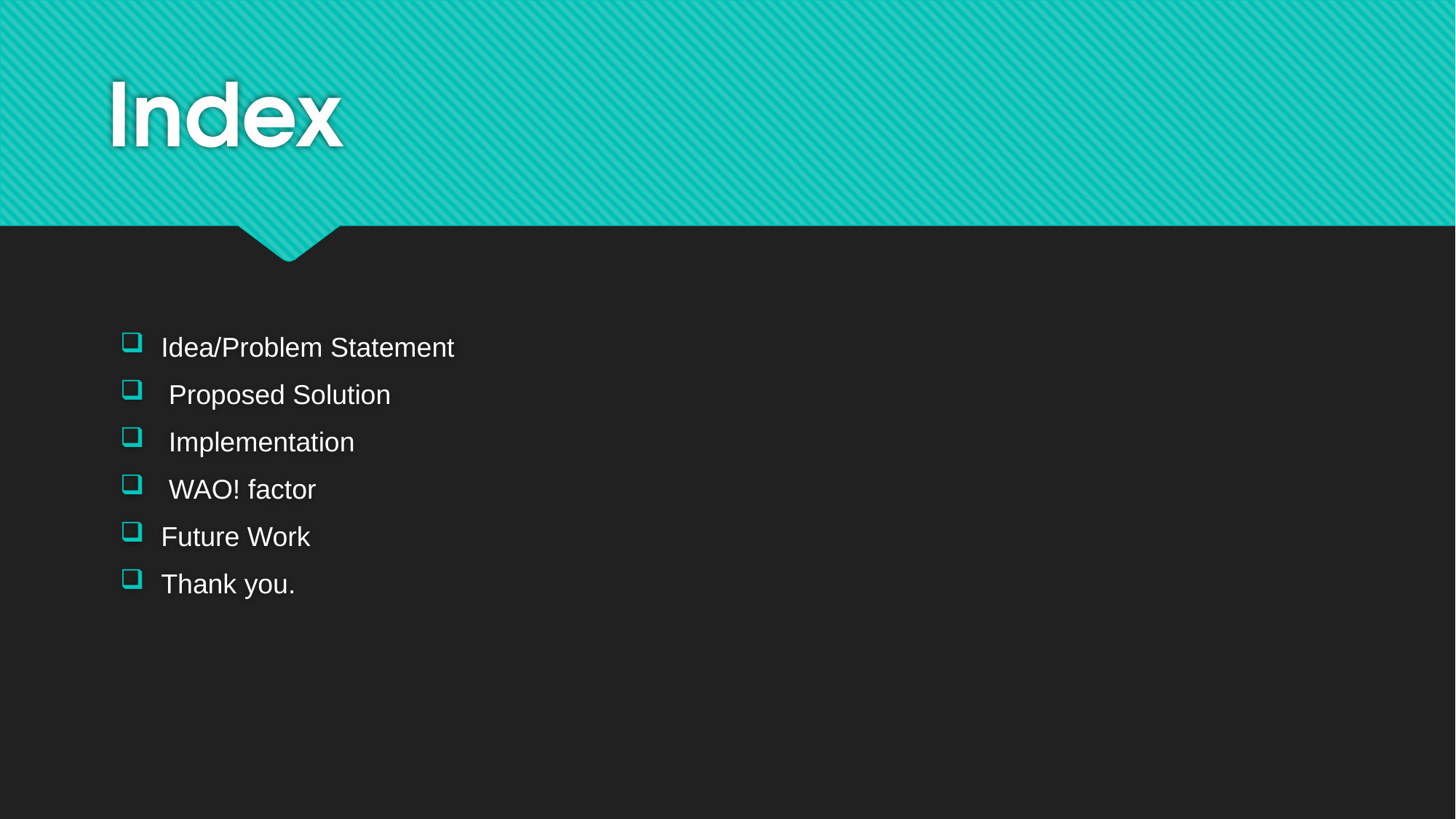

# Index

Idea/Problem Statement
 Proposed Solution
 Implementation
 WAO! factor
Future Work
Thank you.